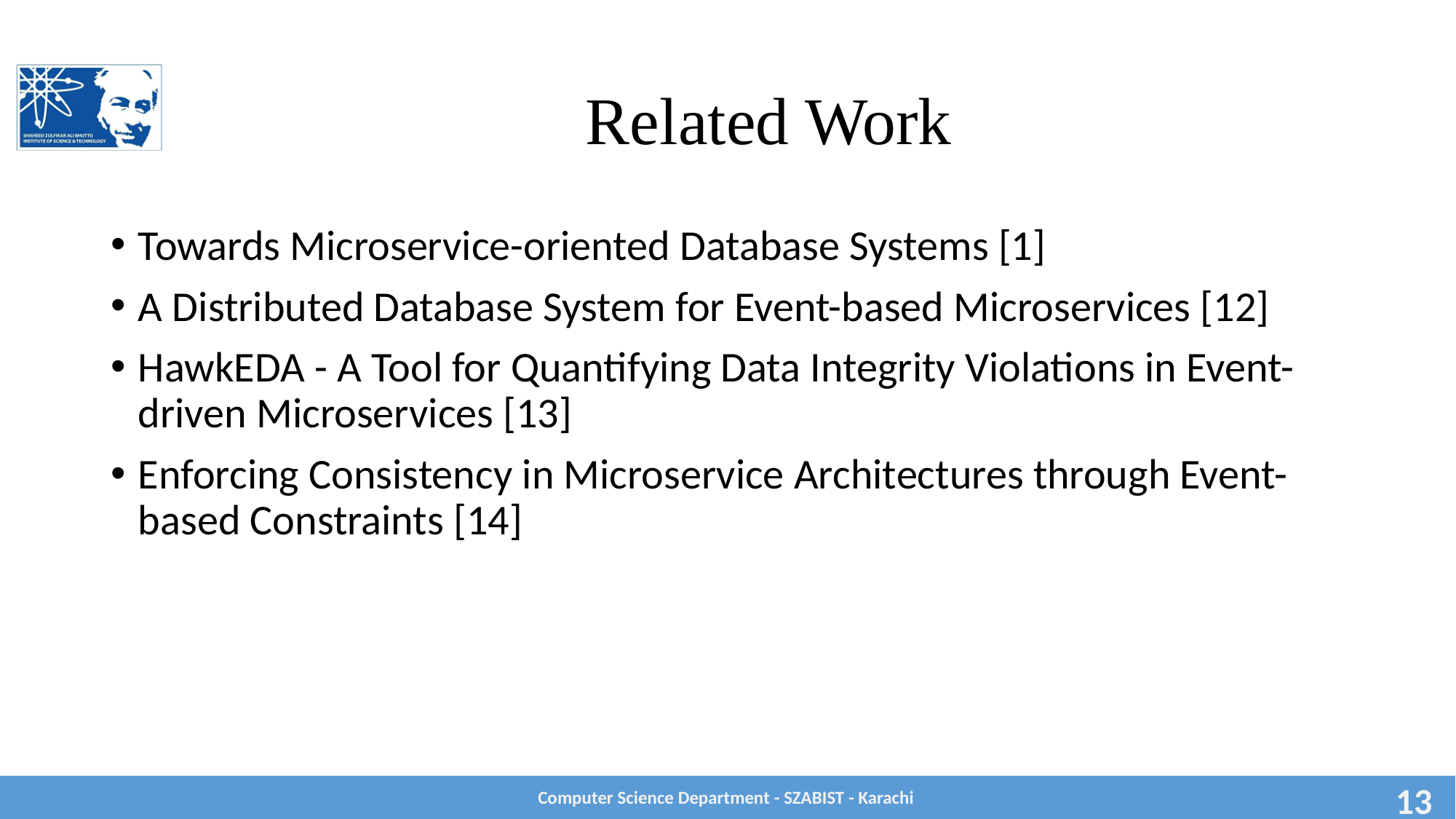

# Related Work
Towards Microservice-oriented Database Systems [1]
A Distributed Database System for Event-based Microservices [12]
HawkEDA - A Tool for Quantifying Data Integrity Violations in Event-driven Microservices [13]
Enforcing Consistency in Microservice Architectures through Event-based Constraints [14]

Computer Science Department - SZABIST - Karachi
13